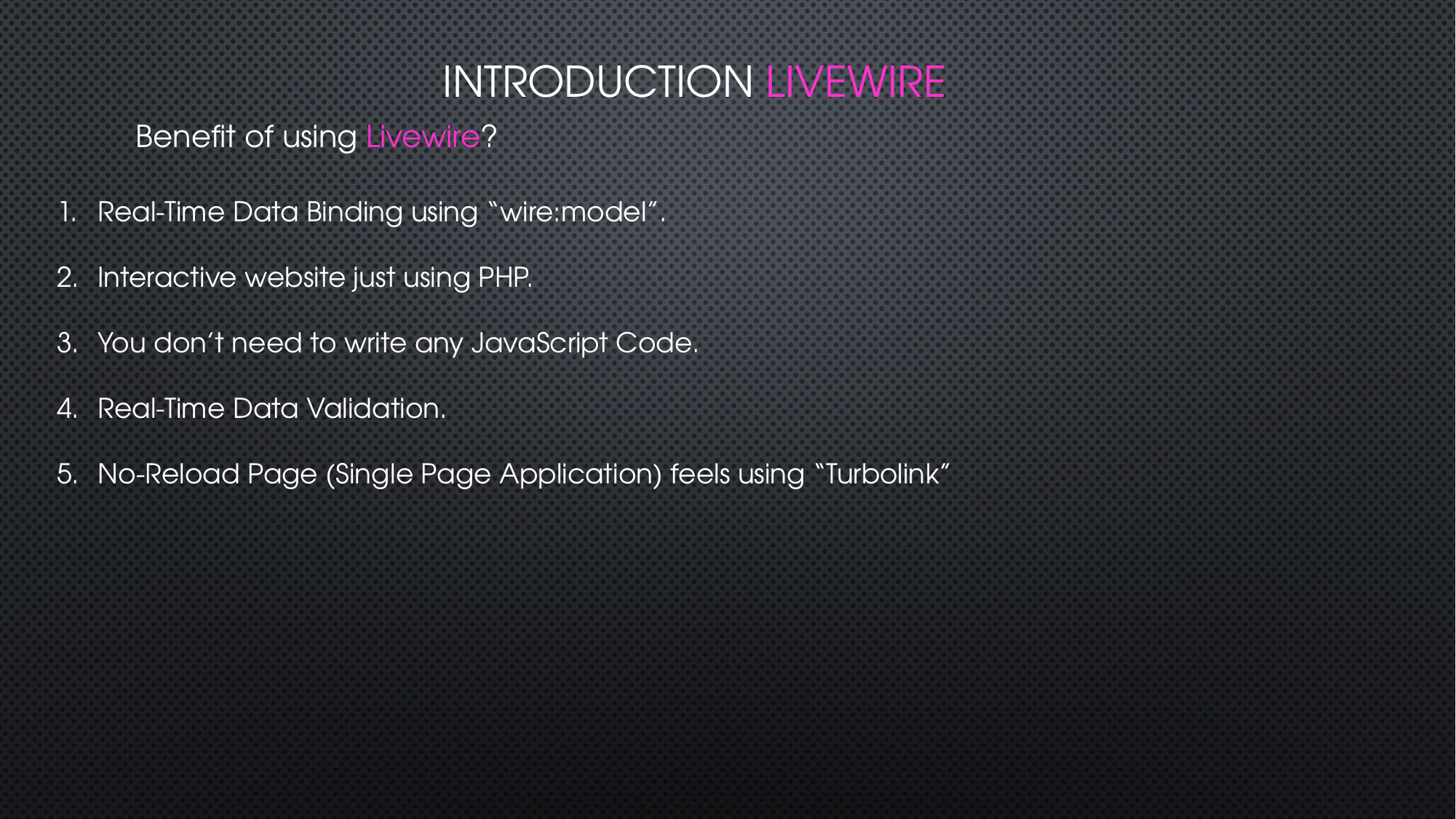

INTRODUCTION LIVEWIRE
Benefit of using Livewire?
Real-Time Data Binding using “wire:model”.

Interactive website just using PHP.

You don’t need to write any JavaScript Code.

Real-Time Data Validation.

No-Reload Page (Single Page Application) feels using “Turbolink”